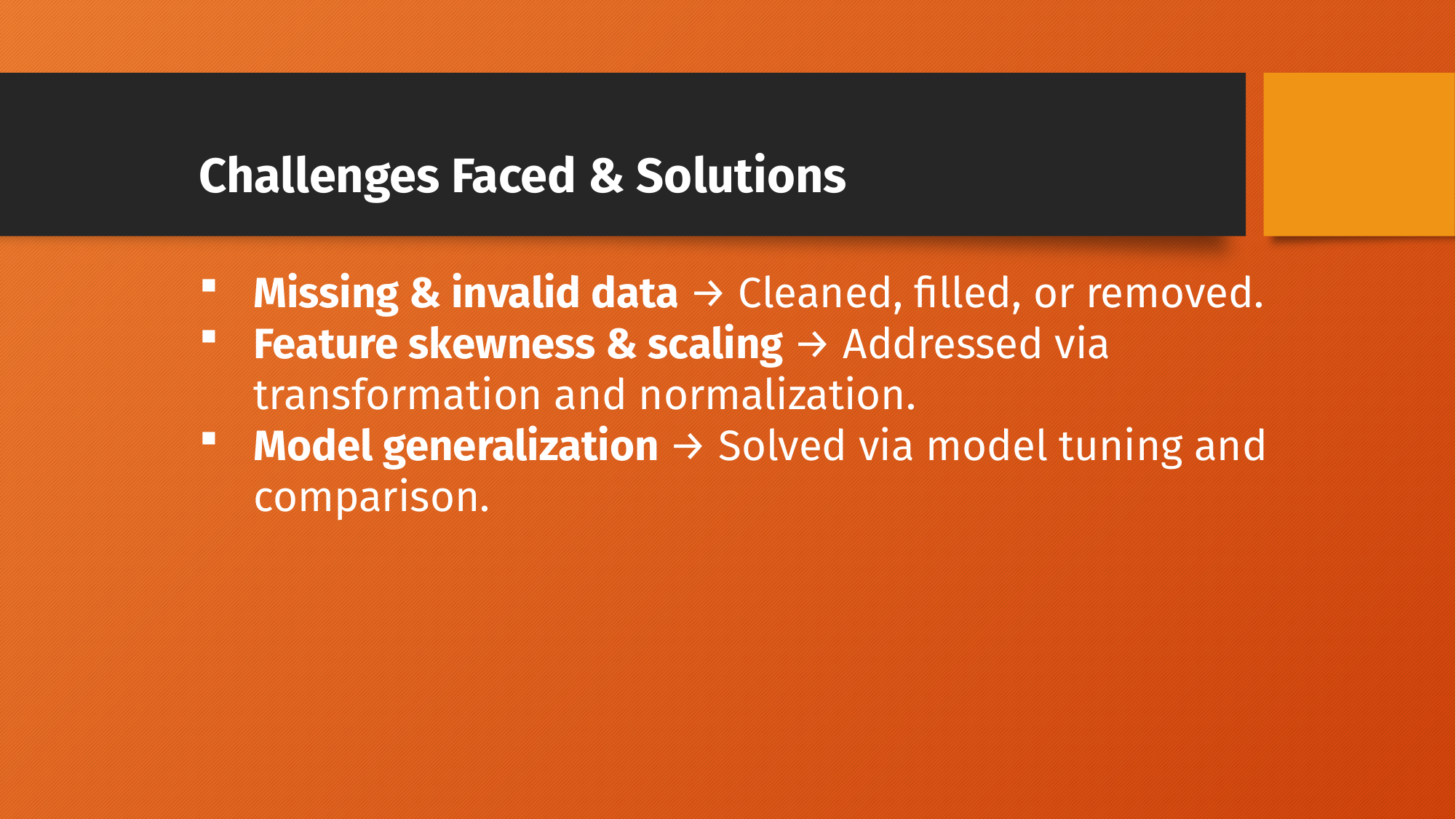

Challenges Faced & Solutions
Missing & invalid data → Cleaned, filled, or removed.
Feature skewness & scaling → Addressed via transformation and normalization.
Model generalization → Solved via model tuning and comparison.